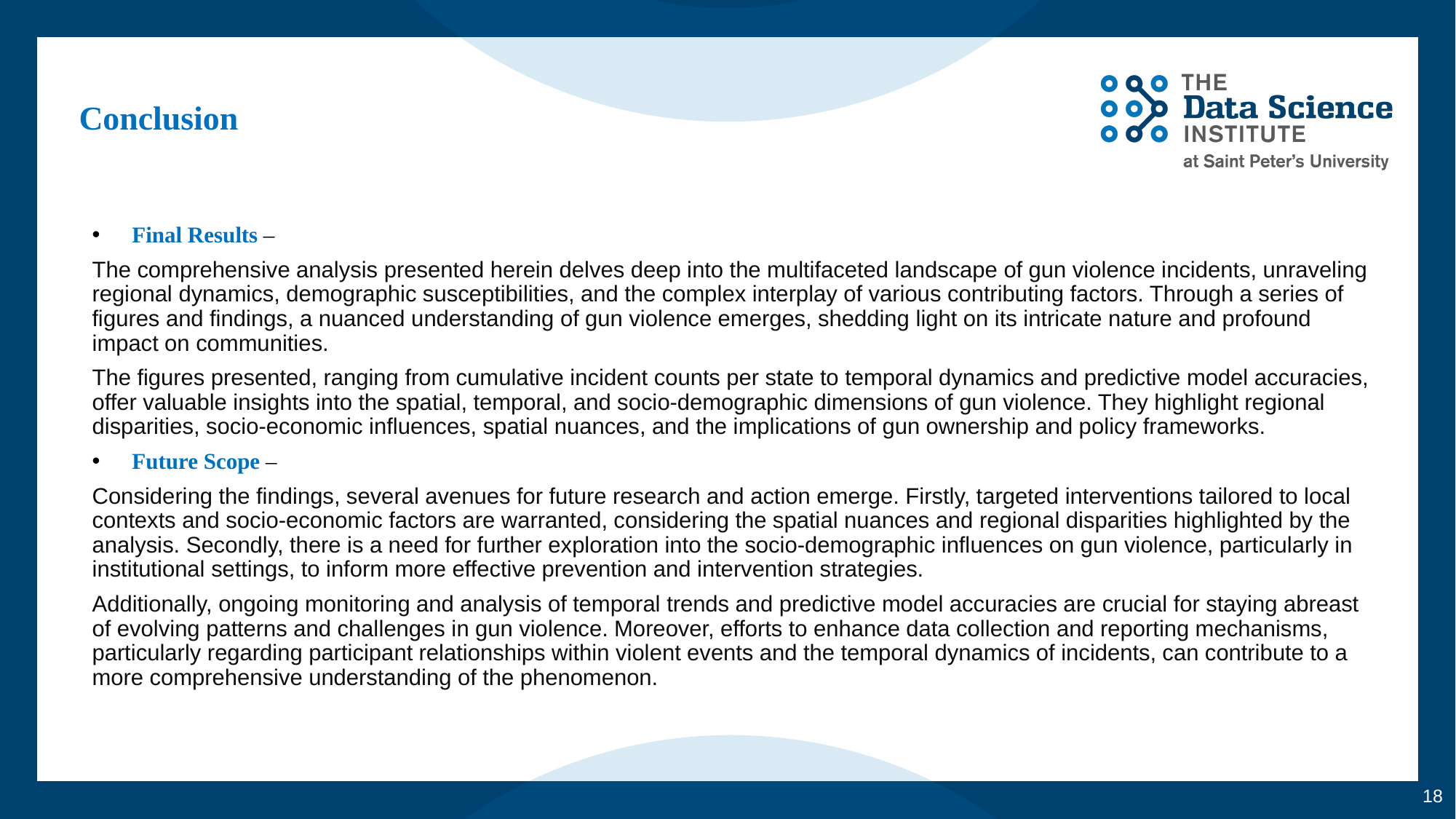

# Conclusion
Final Results –
The comprehensive analysis presented herein delves deep into the multifaceted landscape of gun violence incidents, unraveling regional dynamics, demographic susceptibilities, and the complex interplay of various contributing factors. Through a series of figures and findings, a nuanced understanding of gun violence emerges, shedding light on its intricate nature and profound impact on communities.
The figures presented, ranging from cumulative incident counts per state to temporal dynamics and predictive model accuracies, offer valuable insights into the spatial, temporal, and socio-demographic dimensions of gun violence. They highlight regional disparities, socio-economic influences, spatial nuances, and the implications of gun ownership and policy frameworks.
Future Scope –
Considering the findings, several avenues for future research and action emerge. Firstly, targeted interventions tailored to local contexts and socio-economic factors are warranted, considering the spatial nuances and regional disparities highlighted by the analysis. Secondly, there is a need for further exploration into the socio-demographic influences on gun violence, particularly in institutional settings, to inform more effective prevention and intervention strategies.
Additionally, ongoing monitoring and analysis of temporal trends and predictive model accuracies are crucial for staying abreast of evolving patterns and challenges in gun violence. Moreover, efforts to enhance data collection and reporting mechanisms, particularly regarding participant relationships within violent events and the temporal dynamics of incidents, can contribute to a more comprehensive understanding of the phenomenon.